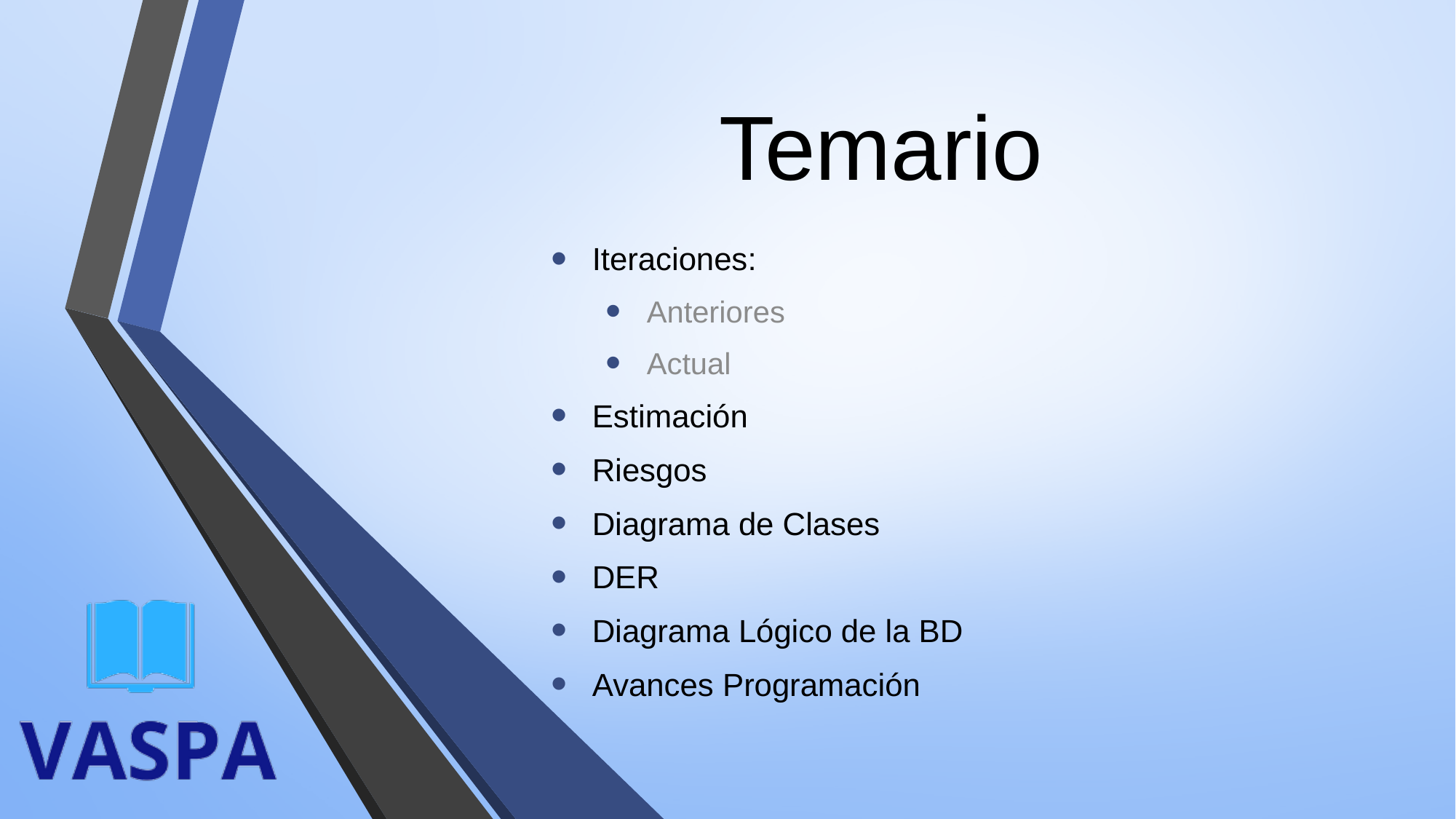

# Temario
Iteraciones:
Anteriores
Actual
Estimación
Riesgos
Diagrama de Clases
DER
Diagrama Lógico de la BD
Avances Programación